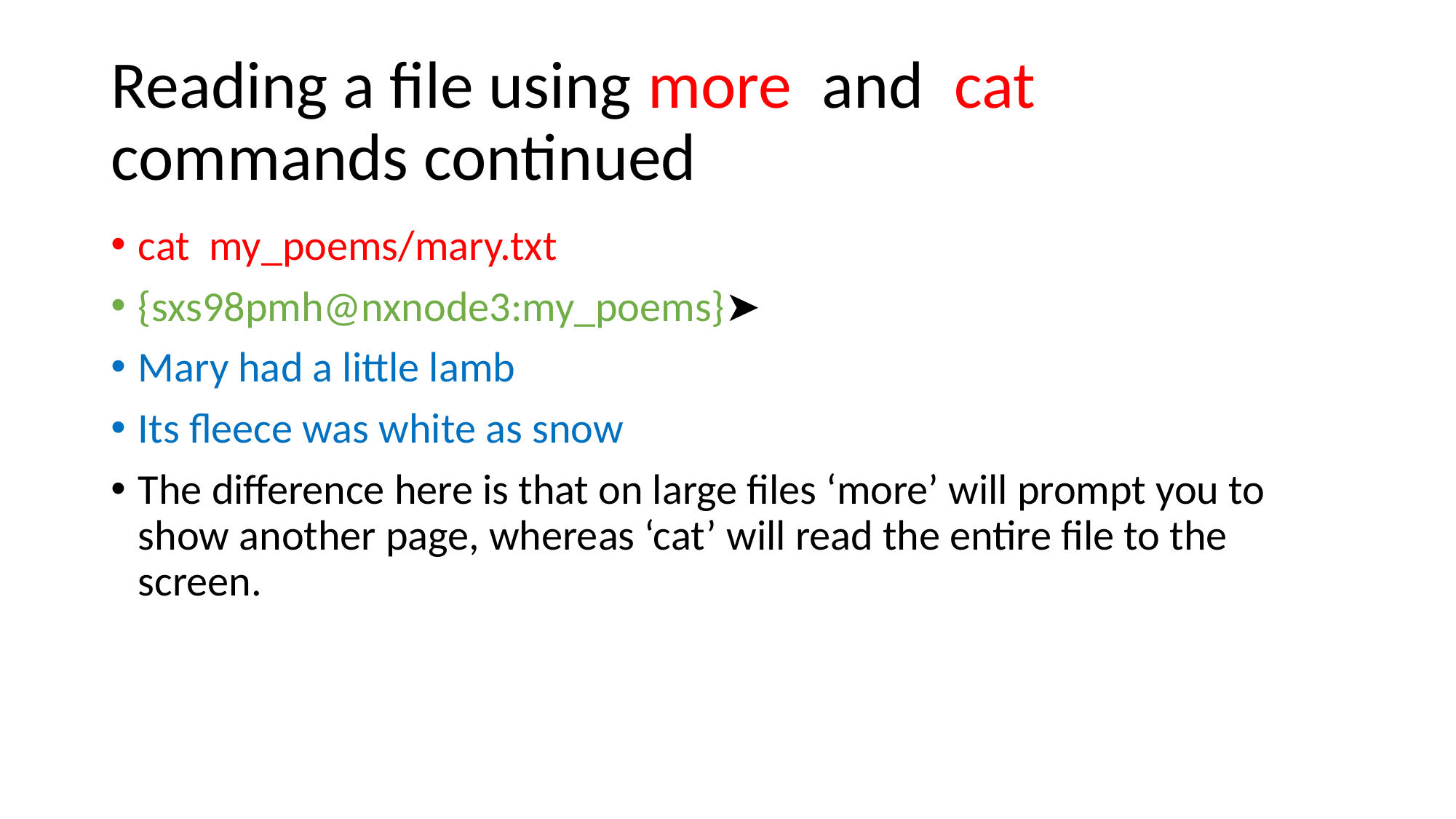

# Reading a file using more  and  cat commands continued
cat  my_poems/mary.txt
{sxs98pmh@nxnode3:my_poems}➤
Mary had a little lamb
Its fleece was white as snow
The difference here is that on large files ‘more’ will prompt you to show another page, whereas ‘cat’ will read the entire file to the screen.